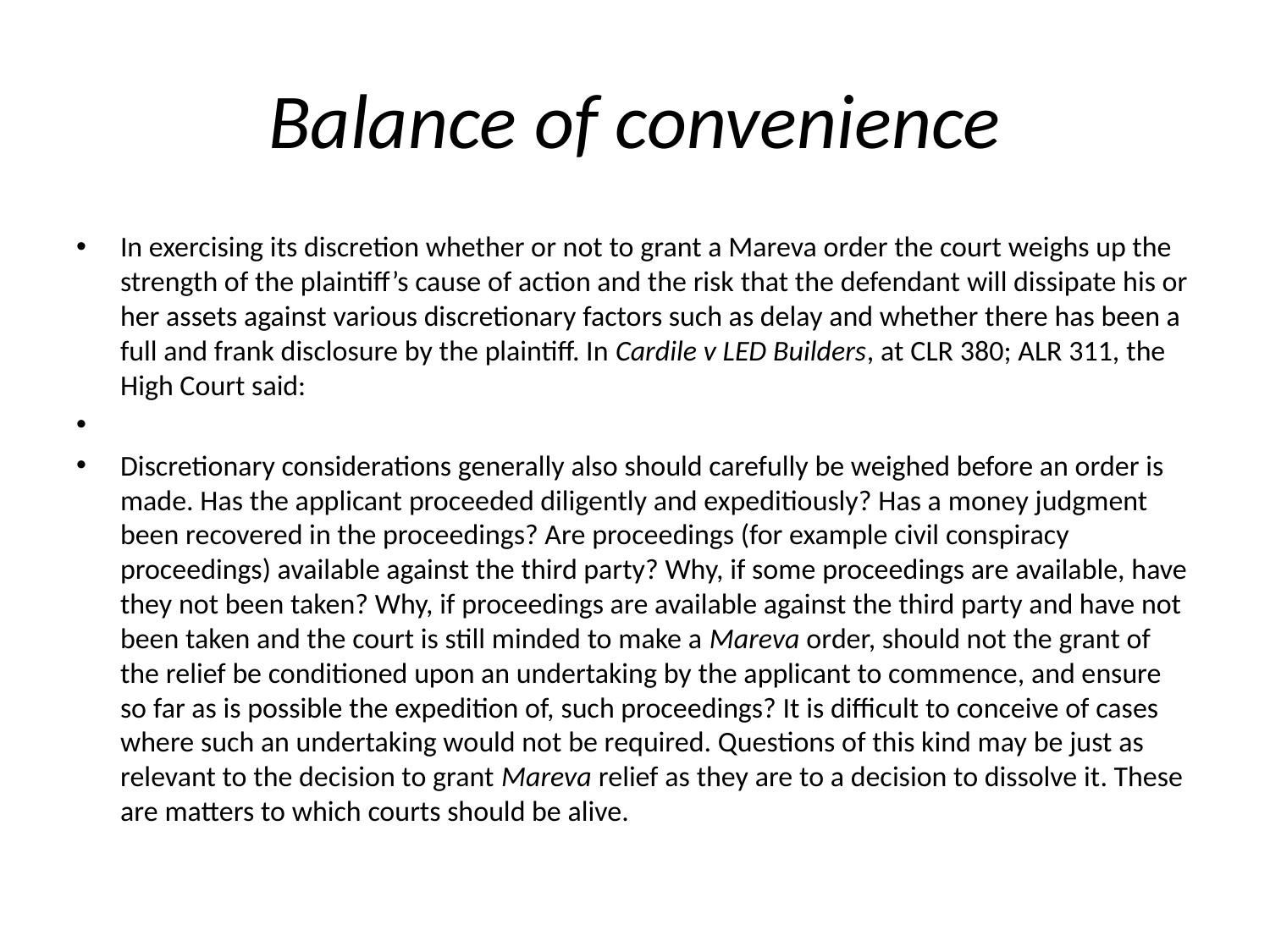

# Balance of convenience
In exercising its discretion whether or not to grant a Mareva order the court weighs up the strength of the plaintiff’s cause of action and the risk that the defendant will dissipate his or her assets against various discretionary factors such as delay and whether there has been a full and frank disclosure by the plaintiff. In Cardile v LED Builders, at CLR 380; ALR 311, the High Court said:

Discretionary considerations generally also should carefully be weighed before an order is made. Has the applicant proceeded diligently and expeditiously? Has a money judgment been recovered in the proceedings? Are proceedings (for example civil conspiracy proceedings) available against the third party? Why, if some proceedings are available, have they not been taken? Why, if proceedings are available against the third party and have not been taken and the court is still minded to make a Mareva order, should not the grant of the relief be conditioned upon an undertaking by the applicant to commence, and ensure so far as is possible the expedition of, such proceedings? It is difficult to conceive of cases where such an undertaking would not be required. Questions of this kind may be just as relevant to the decision to grant Mareva relief as they are to a decision to dissolve it. These are matters to which courts should be alive.